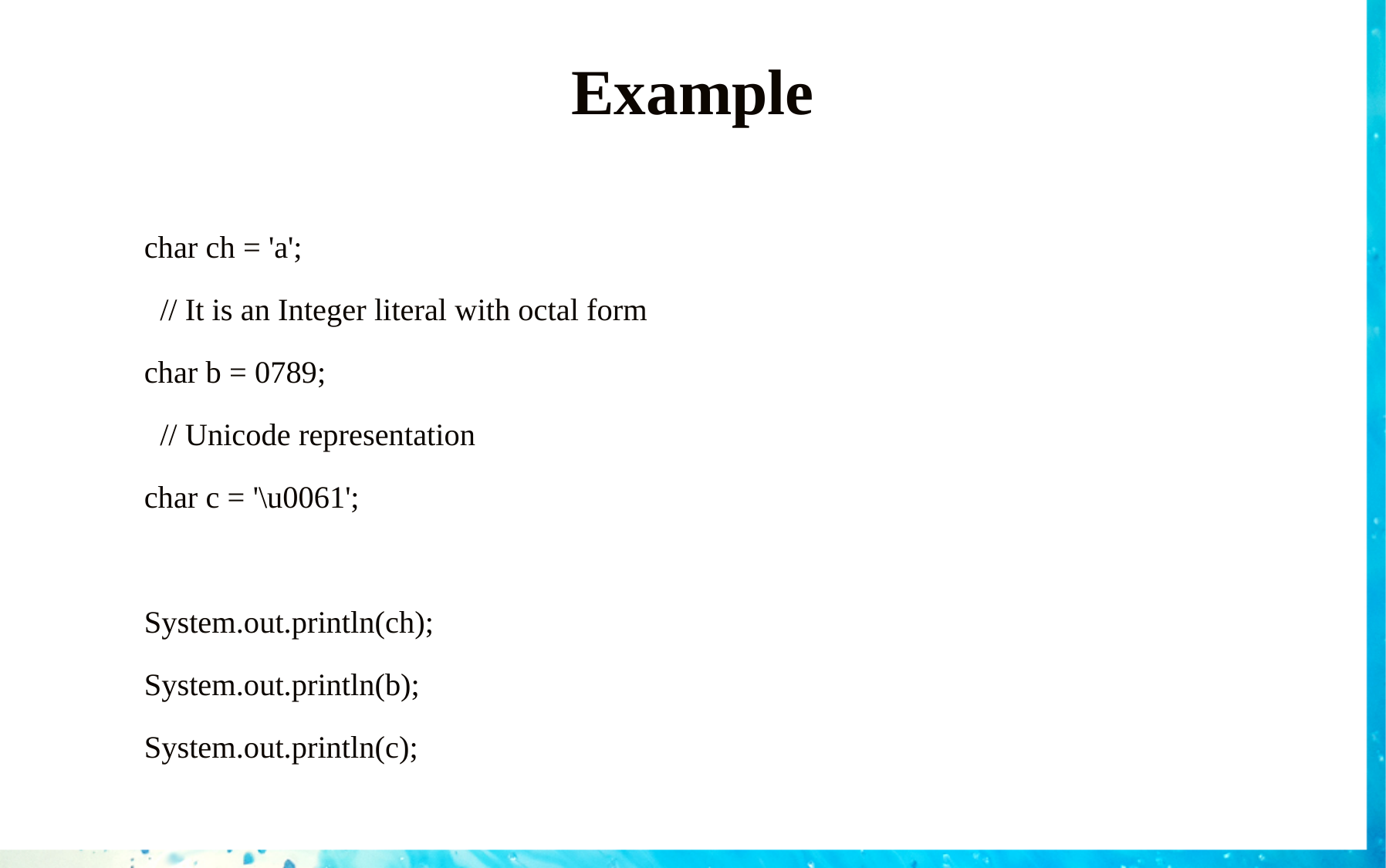

# Example
        char ch = 'a';
          // It is an Integer literal with octal form
        char b = 0789;
          // Unicode representation
        char c = '\u0061';

        System.out.println(ch);
        System.out.println(b);
        System.out.println(c);